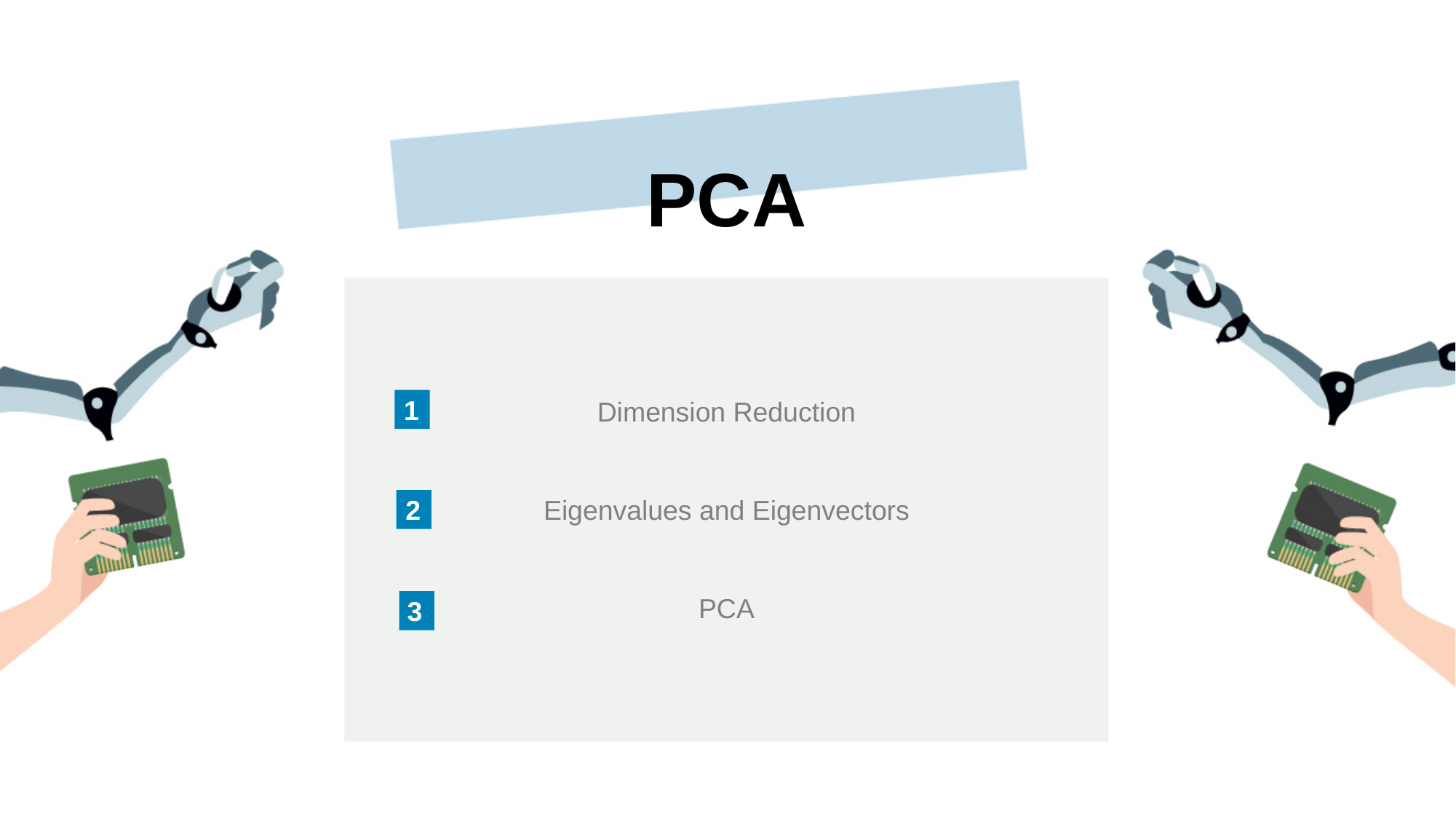

PCA

Dimension Reduction

Eigenvalues and Eigenvectors

PCA

1

2

3